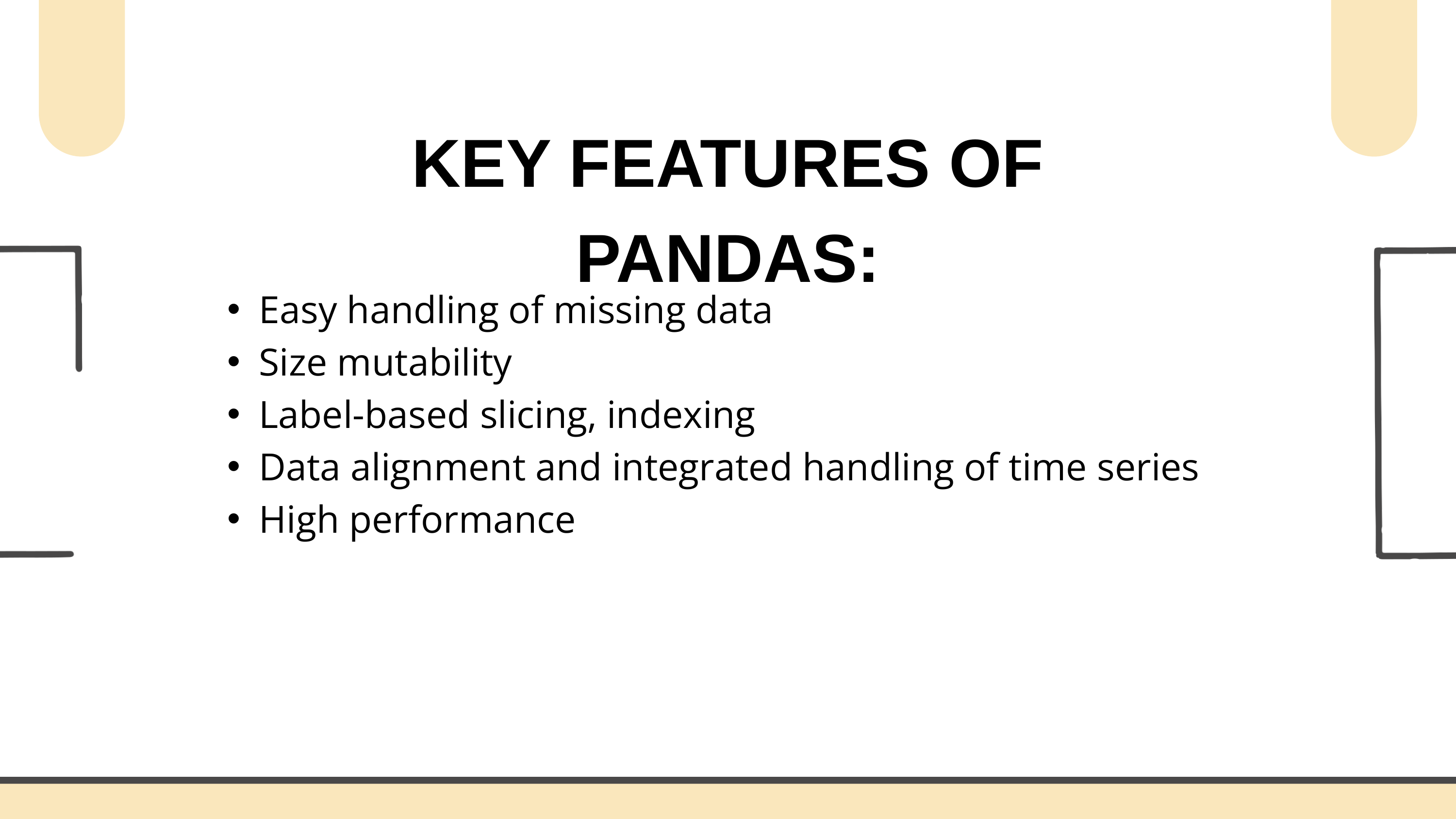

KEY FEATURES OF PANDAS:

Easy handling of missing data
Size mutability
Label-based slicing, indexing
Data alignment and integrated handling of time series
High performance